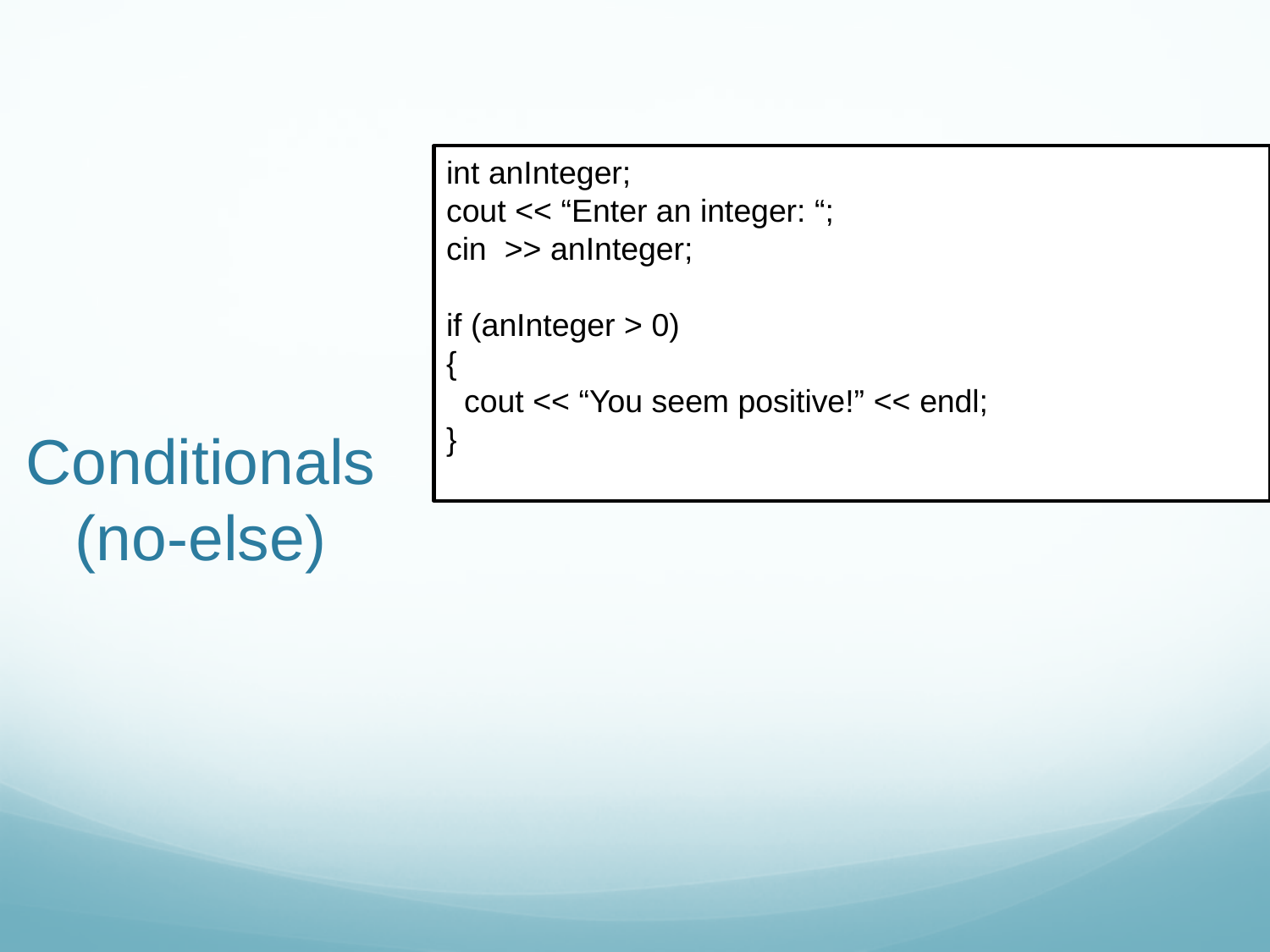

# Conditionals (no-else)
int anInteger;
cout << “Enter an integer: “;
cin  >> anInteger;

if (anInteger > 0)
{
  cout << “You seem positive!” << endl;
}